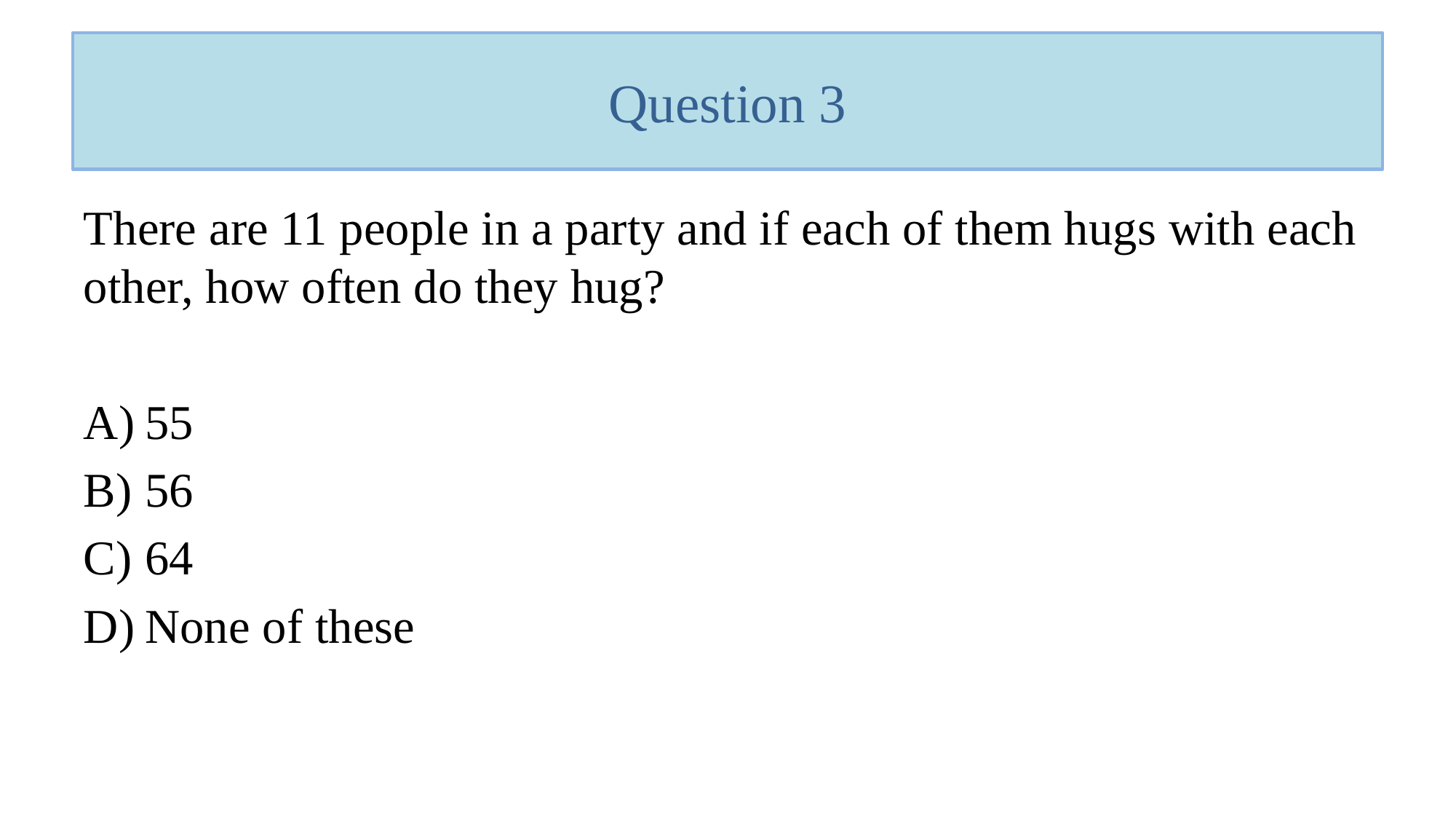

# Question 3
There are 11 people in a party and if each of them hugs with each other, how often do they hug?

55
56
64
None of these